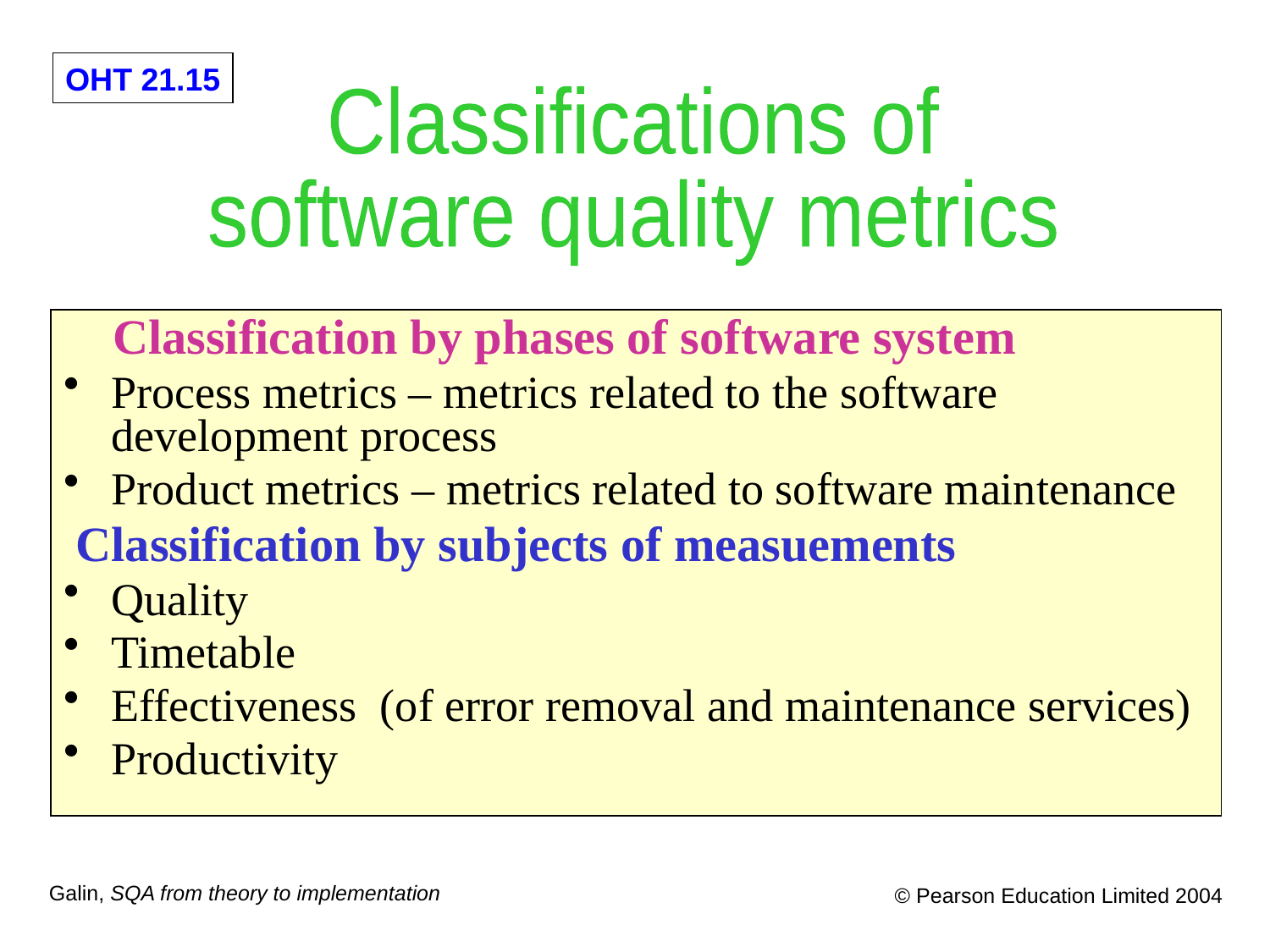

Classifications of
software quality metrics
Classification by phases of software system
Process metrics – metrics related to the software development process
Product metrics – metrics related to software maintenance
 Classification by subjects of measuements
Quality
Timetable
Effectiveness  (of error removal and maintenance services)
Productivity